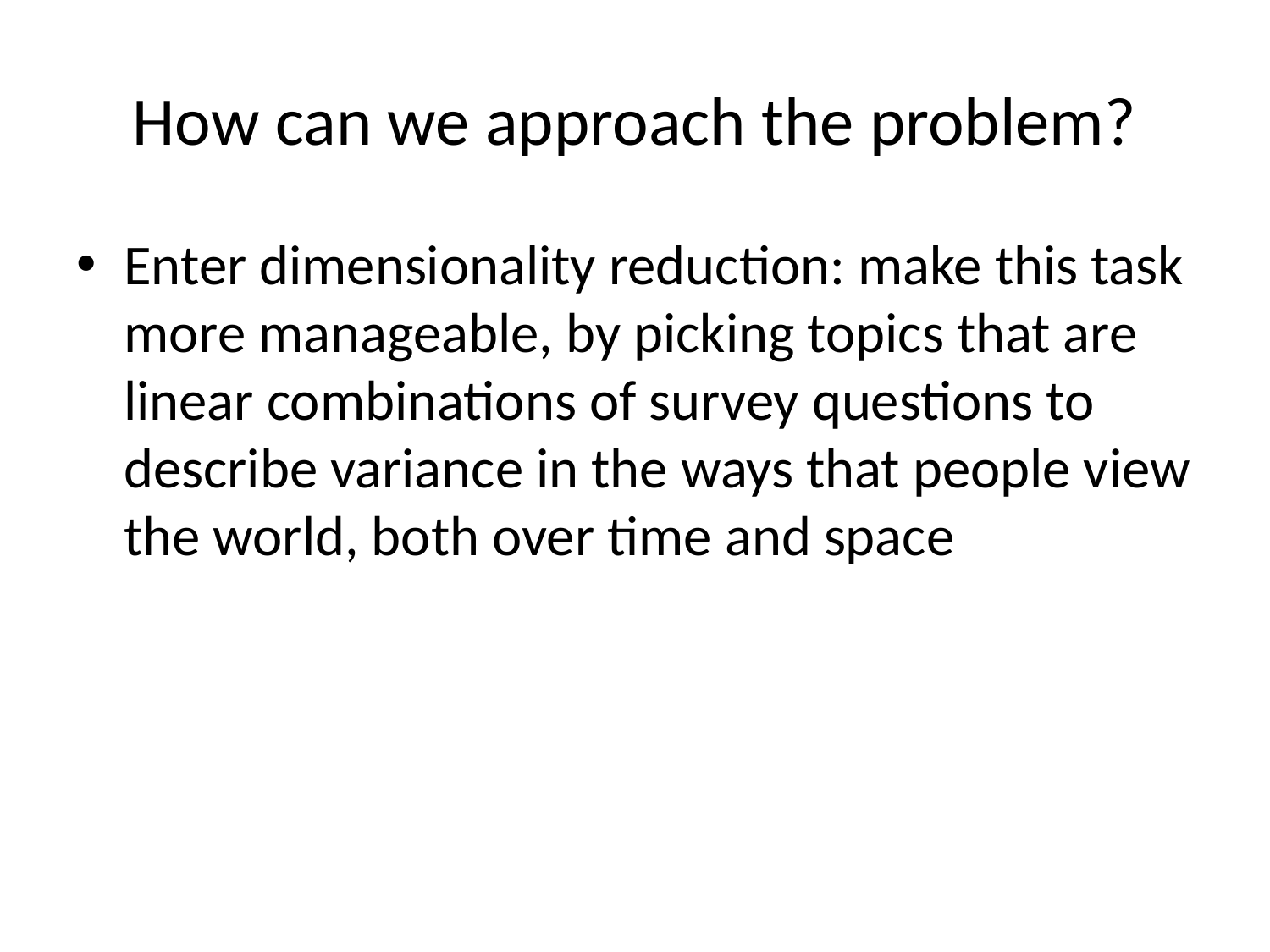

# How can we approach the problem?
Enter dimensionality reduction: make this task more manageable, by picking topics that are linear combinations of survey questions to describe variance in the ways that people view the world, both over time and space